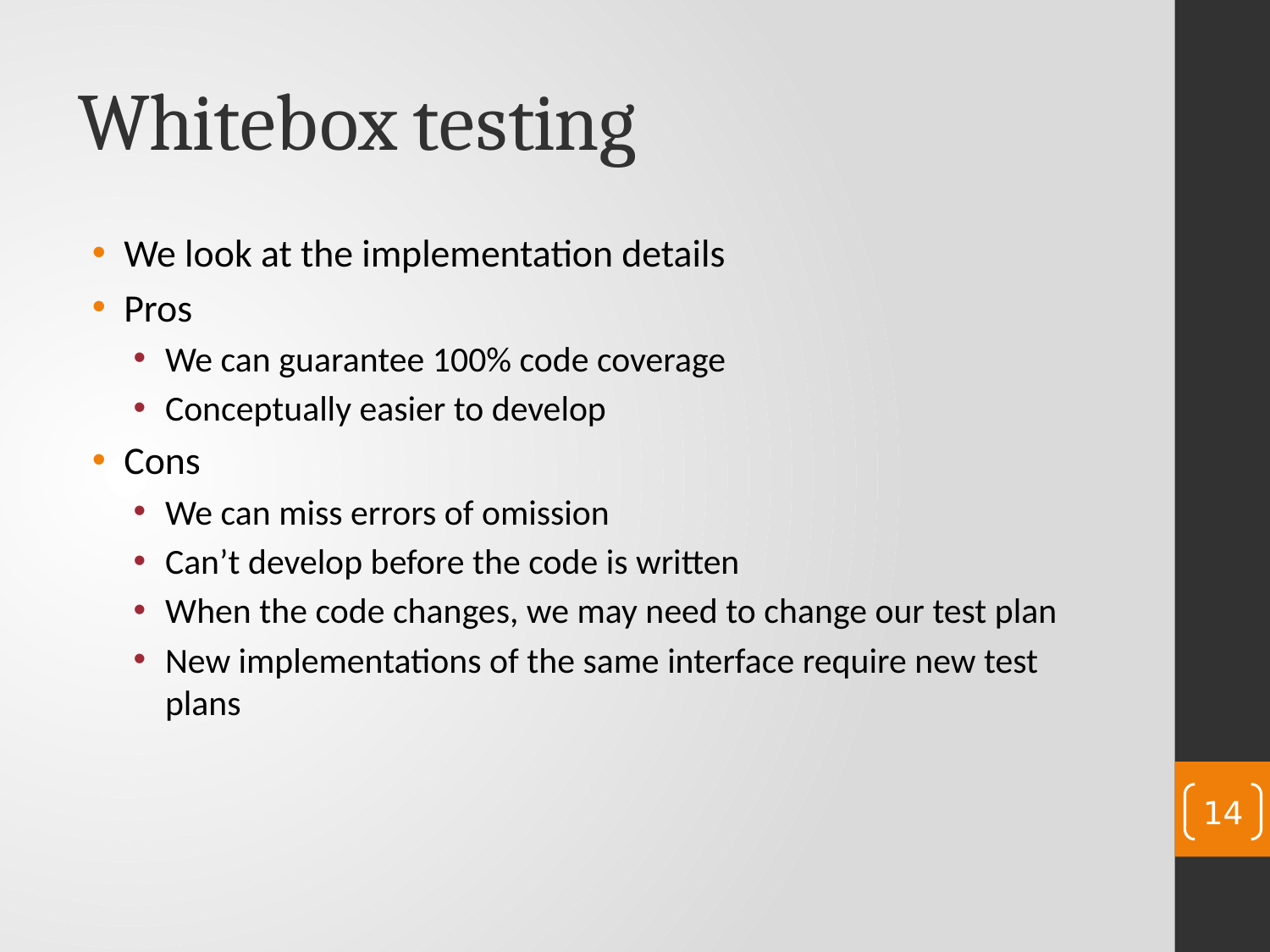

# Whitebox testing
We look at the implementation details
Pros
We can guarantee 100% code coverage
Conceptually easier to develop
Cons
We can miss errors of omission
Can’t develop before the code is written
When the code changes, we may need to change our test plan
New implementations of the same interface require new test plans
14